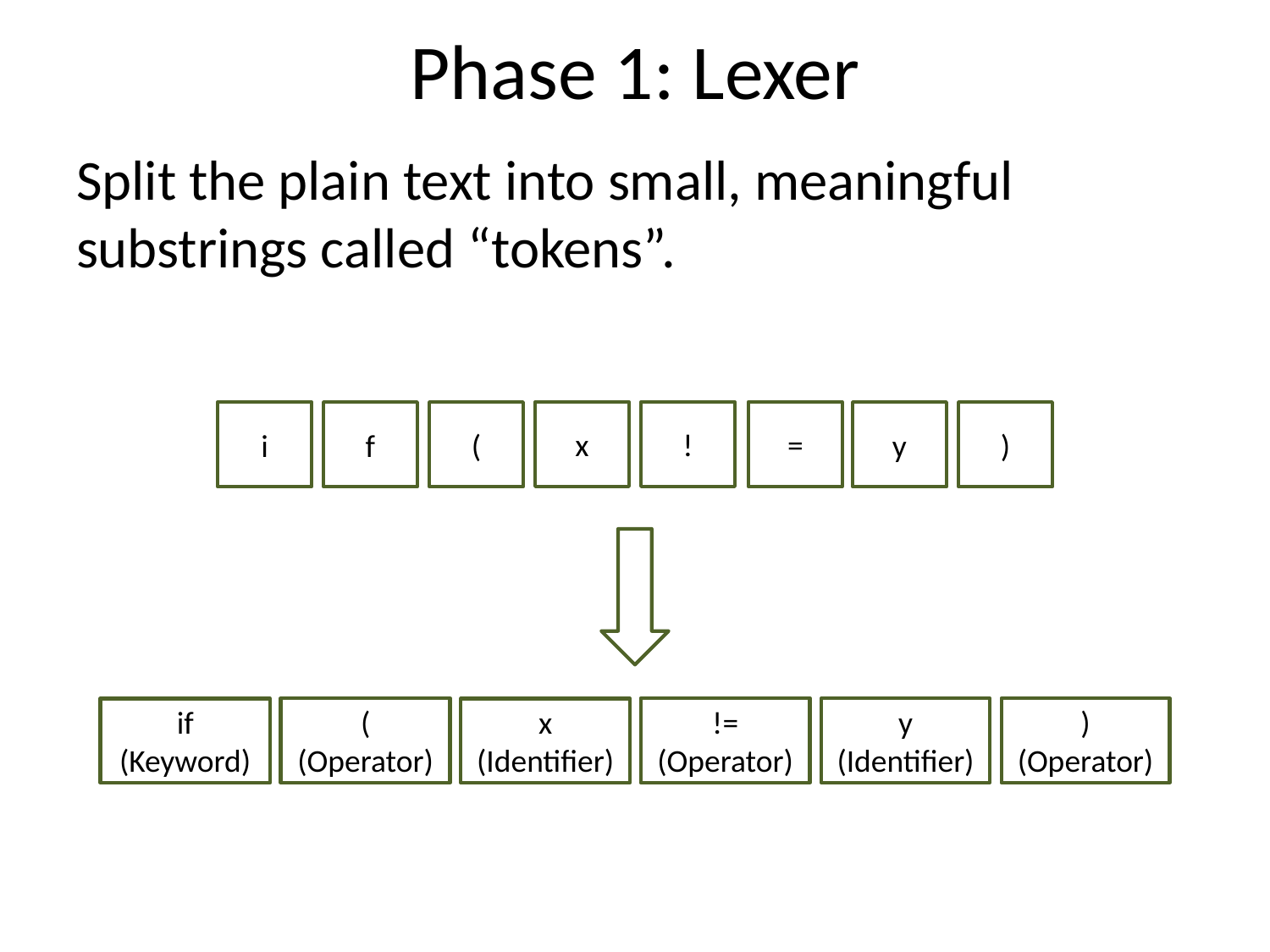

# Phase 1: Lexer
Split the plain text into small, meaningful substrings called “tokens”.

i
x
!
=
f
(
y
)

(
(Operator)
!=
(Operator)
y
(Identifier)
)
(Operator)
if
(Keyword)
x
(Identifier)